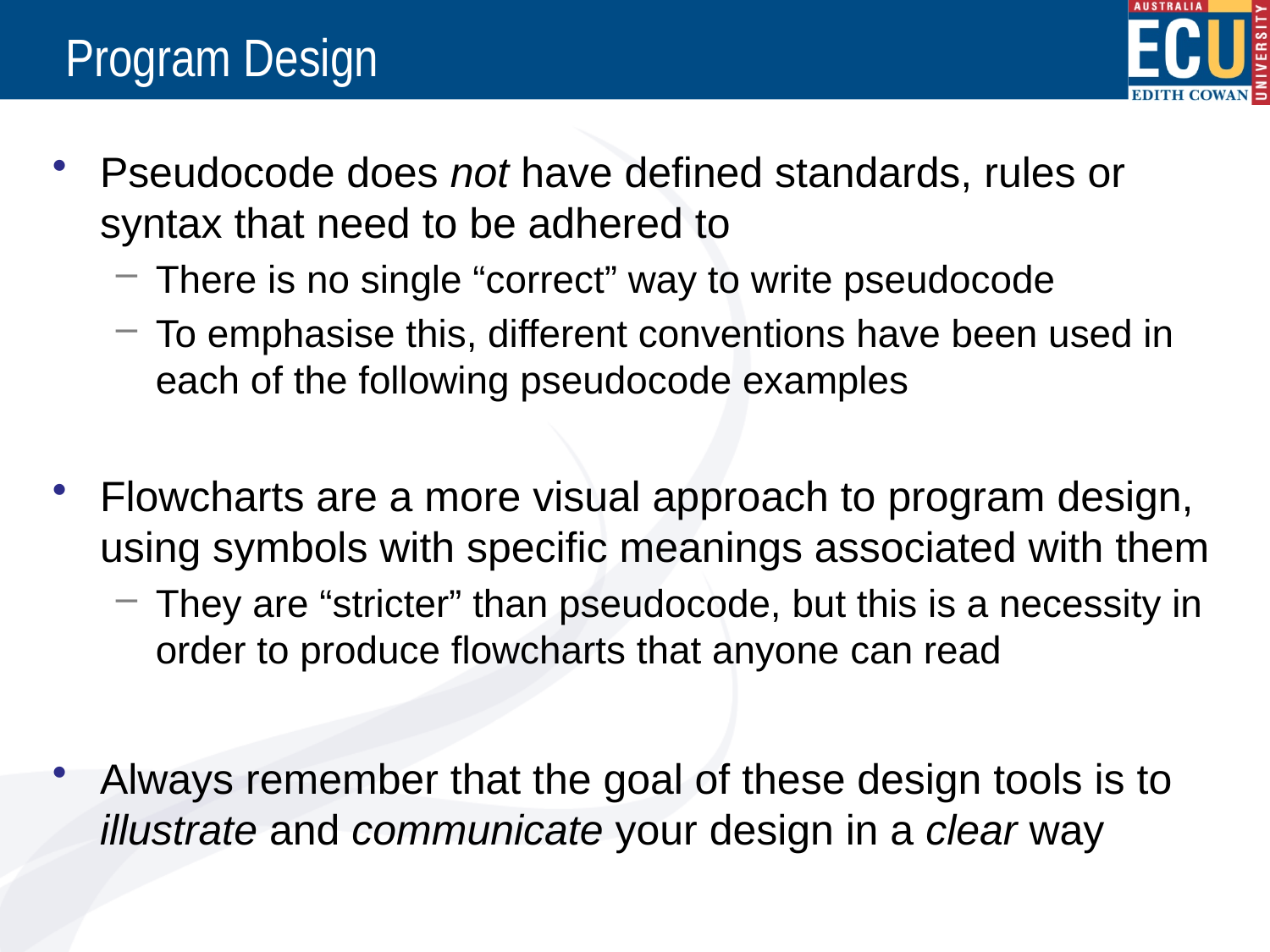

# Program Design
Pseudocode does not have defined standards, rules or syntax that need to be adhered to
There is no single “correct” way to write pseudocode
To emphasise this, different conventions have been used in each of the following pseudocode examples

Flowcharts are a more visual approach to program design, using symbols with specific meanings associated with them
They are “stricter” than pseudocode, but this is a necessity in order to produce flowcharts that anyone can read

Always remember that the goal of these design tools is to illustrate and communicate your design in a clear way